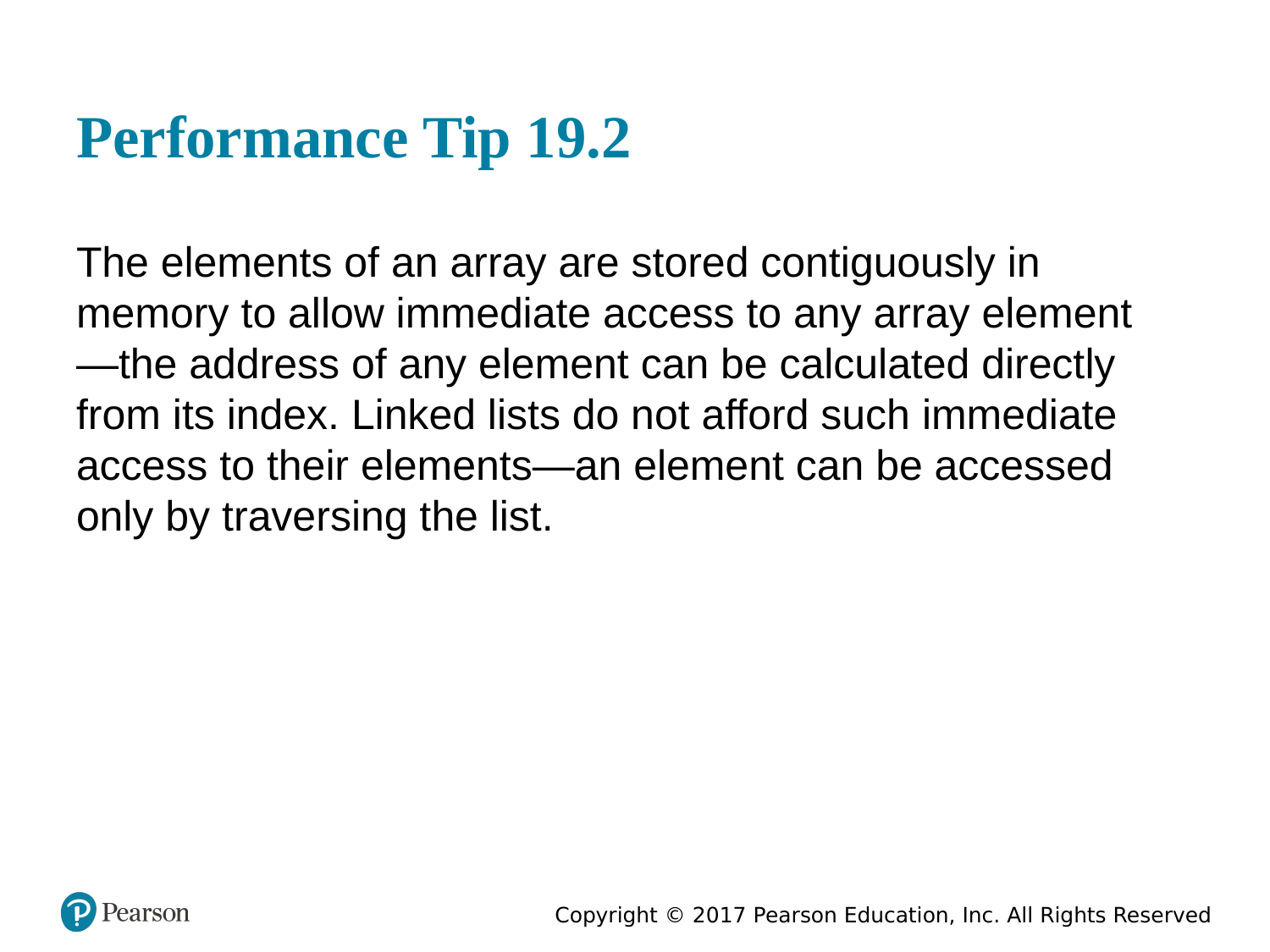

# Performance Tip 19.2
The elements of an array are stored contiguously in memory to allow immediate access to any array element—the address of any element can be calculated directly from its index. Linked lists do not afford such immediate access to their elements—an element can be accessed only by traversing the list.